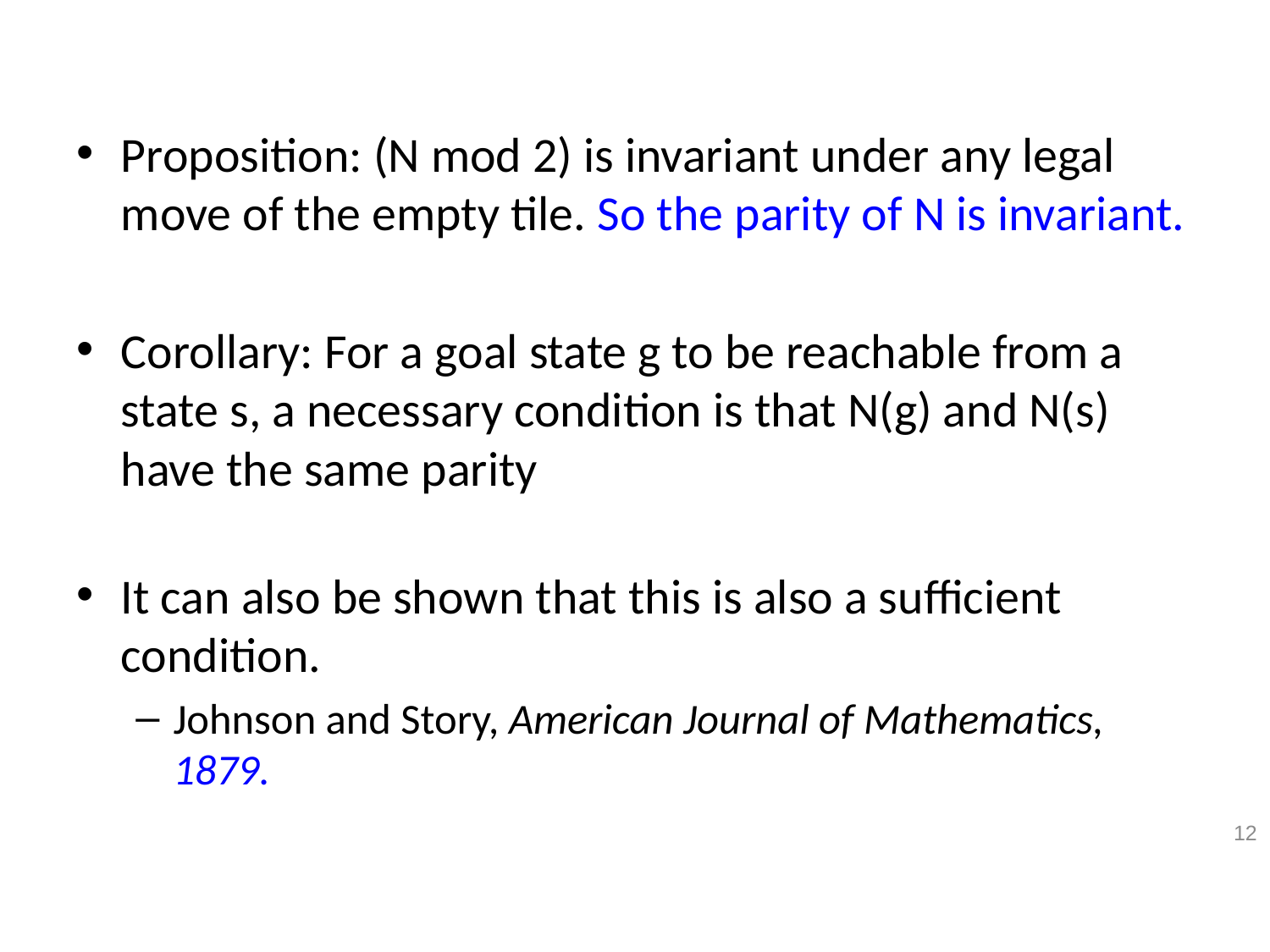

Proposition: (N mod 2) is invariant under any legal move of the empty tile. So the parity of N is invariant.

Corollary: For a goal state g to be reachable from a state s, a necessary condition is that N(g) and N(s) have the same parity
It can also be shown that this is also a sufficient condition.
Johnson and Story, American Journal of Mathematics, 1879.

12